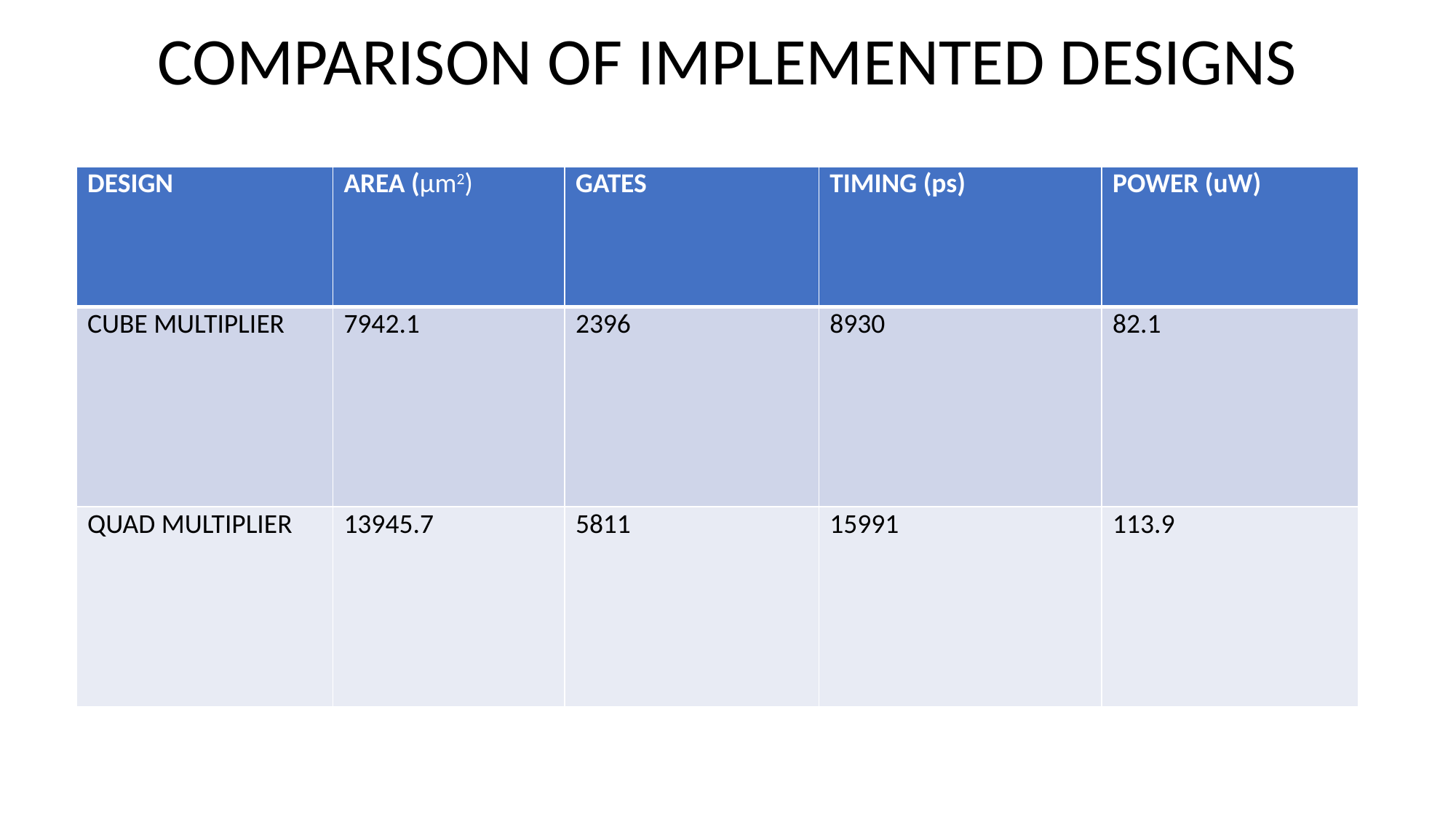

# COMPARISON OF IMPLEMENTED DESIGNS
| DESIGN | AREA (μm2) | GATES | TIMING (ps) | POWER (uW) |
| --- | --- | --- | --- | --- |
| CUBE MULTIPLIER | 7942.1 | 2396 | 8930 | 82.1 |
| QUAD MULTIPLIER | 13945.7 | 5811 | 15991 | 113.9 |